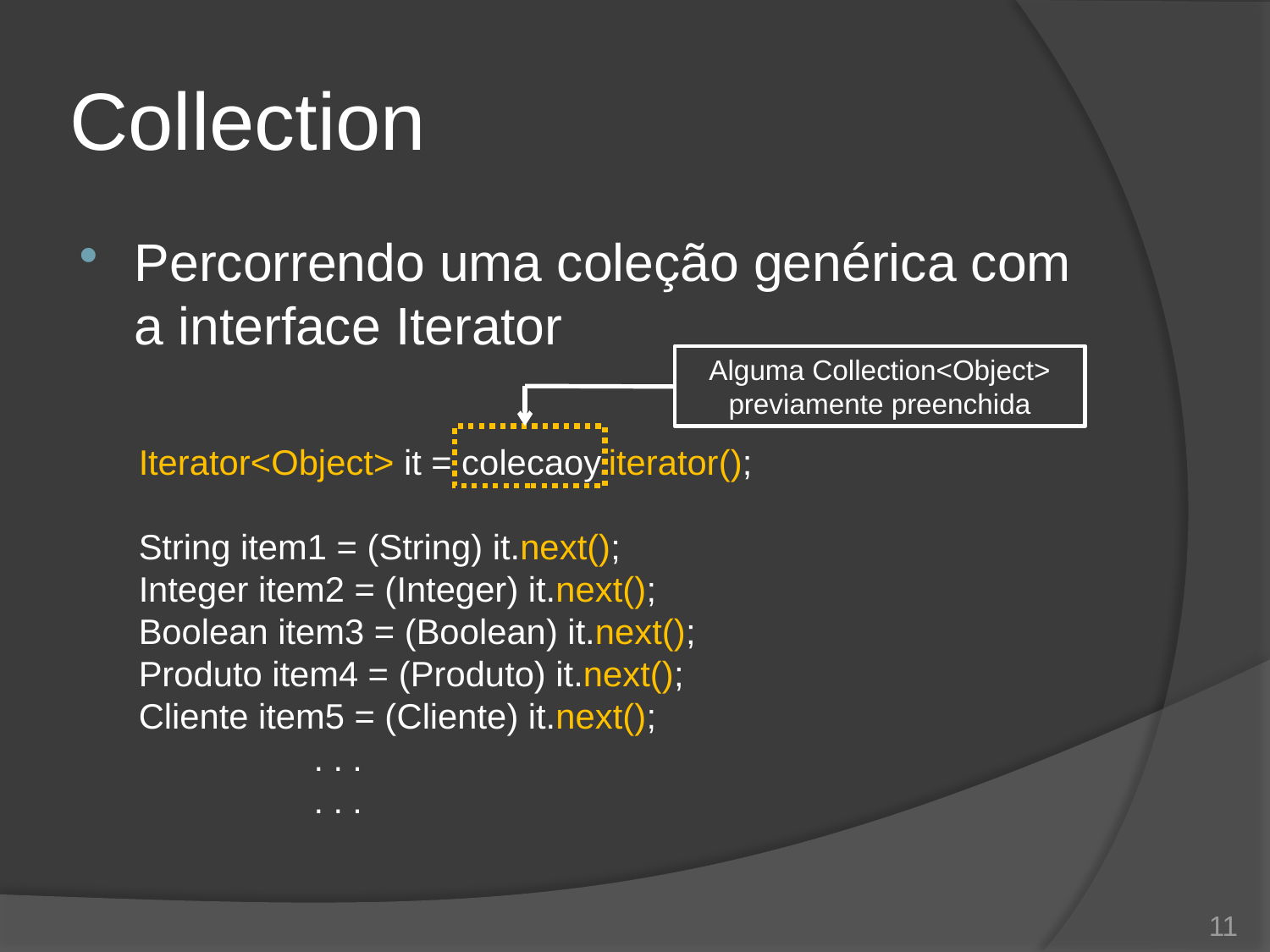

# Collection
Percorrendo uma coleção genérica com a interface Iterator

Iterator<Object> it = colecaoy.iterator();

String item1 = (String) it.next();
Integer item2 = (Integer) it.next();
Boolean item3 = (Boolean) it.next();
Produto item4 = (Produto) it.next();
Cliente item5 = (Cliente) it.next();
                  . . .
                  . . .
Alguma Collection<Object> previamente preenchida

11